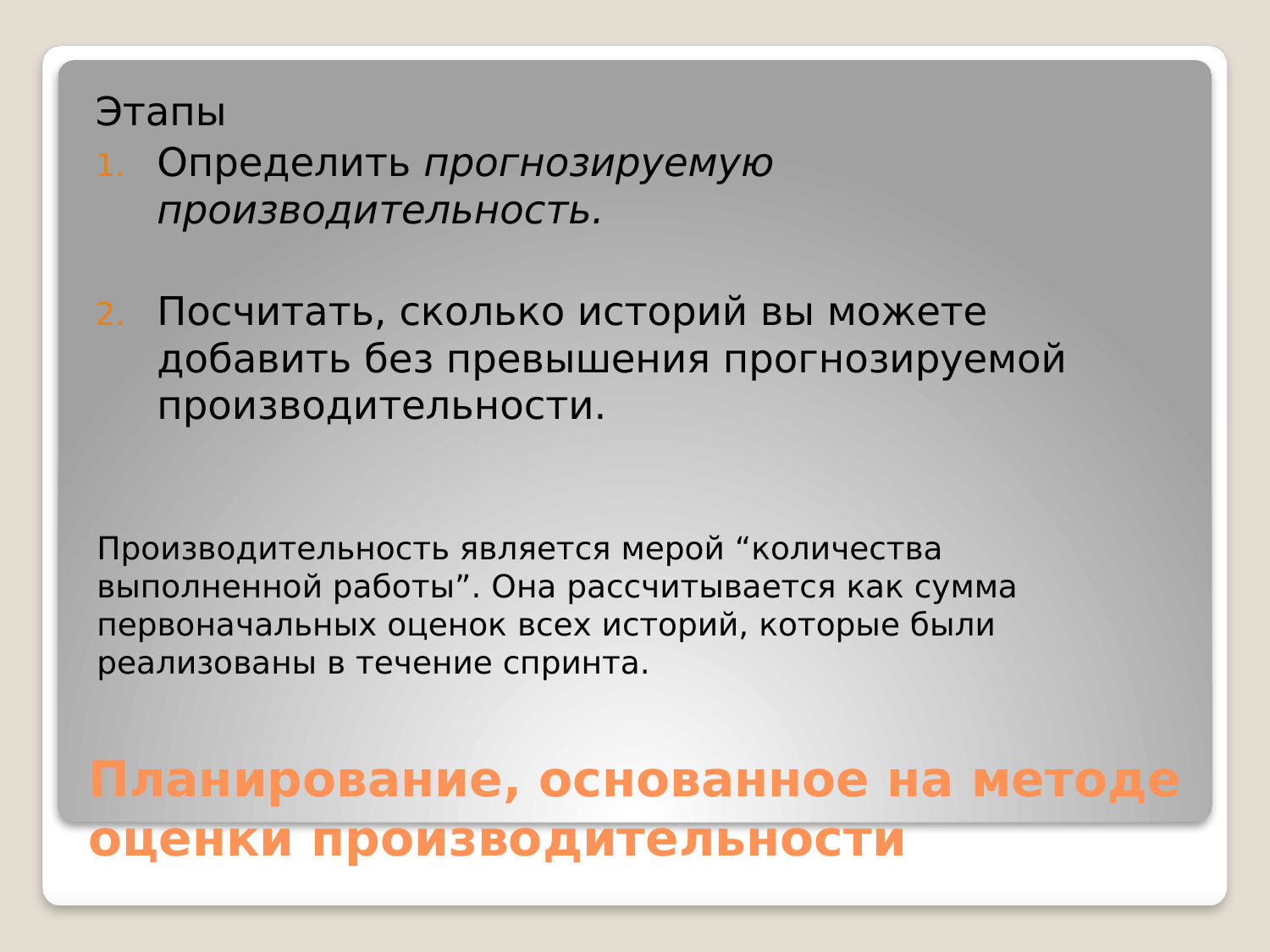

Этапы
Определить прогнозируемую производительность.

Посчитать, сколько историй вы можете добавить без превышения прогнозируемой производительности.

Производительность является мерой “количества выполненной работы”. Она рассчитывается как сумма первоначальных оценок всех историй, которые были реализованы в течение спринта.
# Планирование, основанное на методе оценки производительности